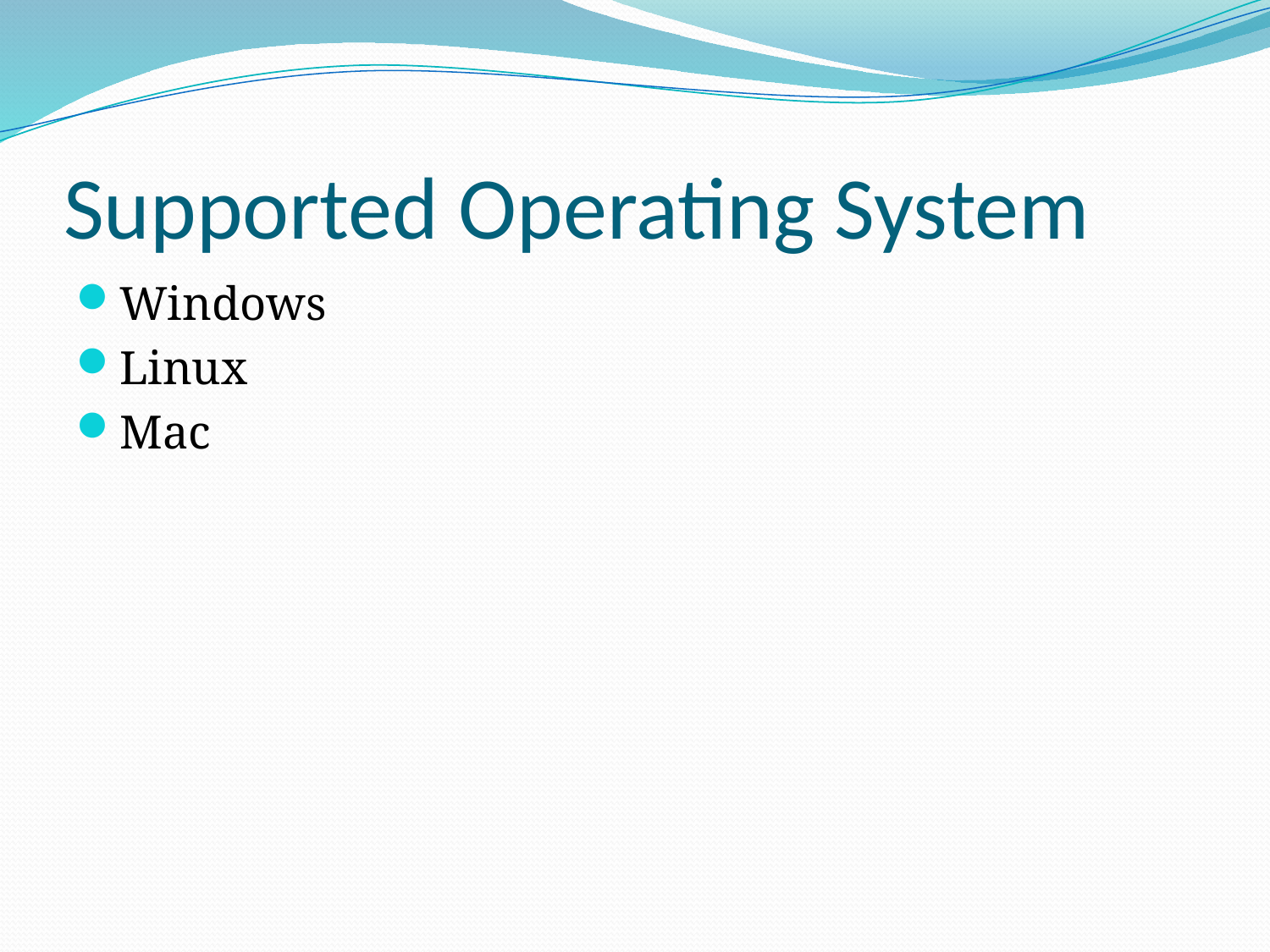

# Supported Operating System
Windows
Linux
Mac